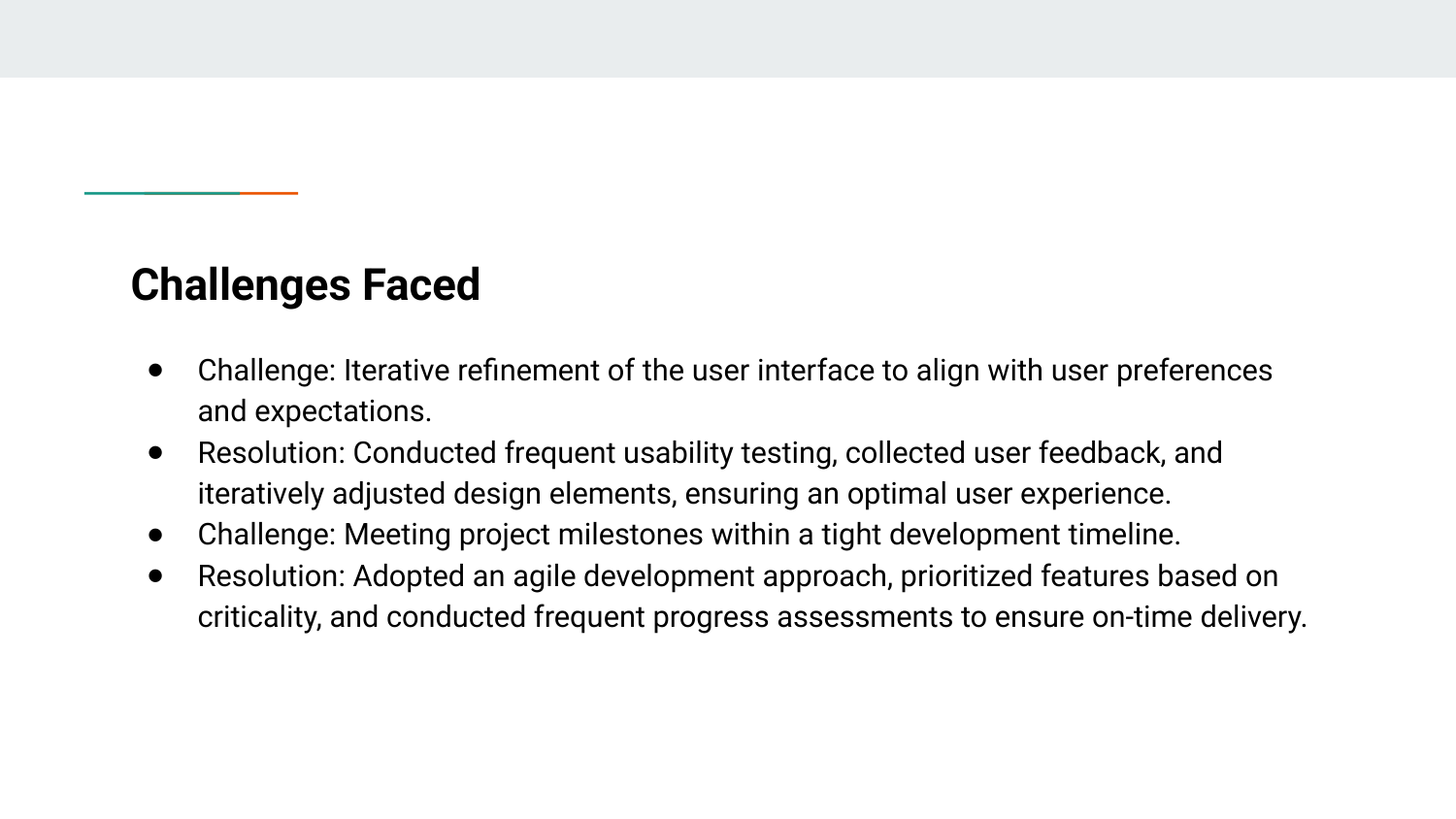

# Challenges Faced

Challenge: Iterative refinement of the user interface to align with user preferences and expectations.
Resolution: Conducted frequent usability testing, collected user feedback, and iteratively adjusted design elements, ensuring an optimal user experience.
Challenge: Meeting project milestones within a tight development timeline.
Resolution: Adopted an agile development approach, prioritized features based on criticality, and conducted frequent progress assessments to ensure on-time delivery.